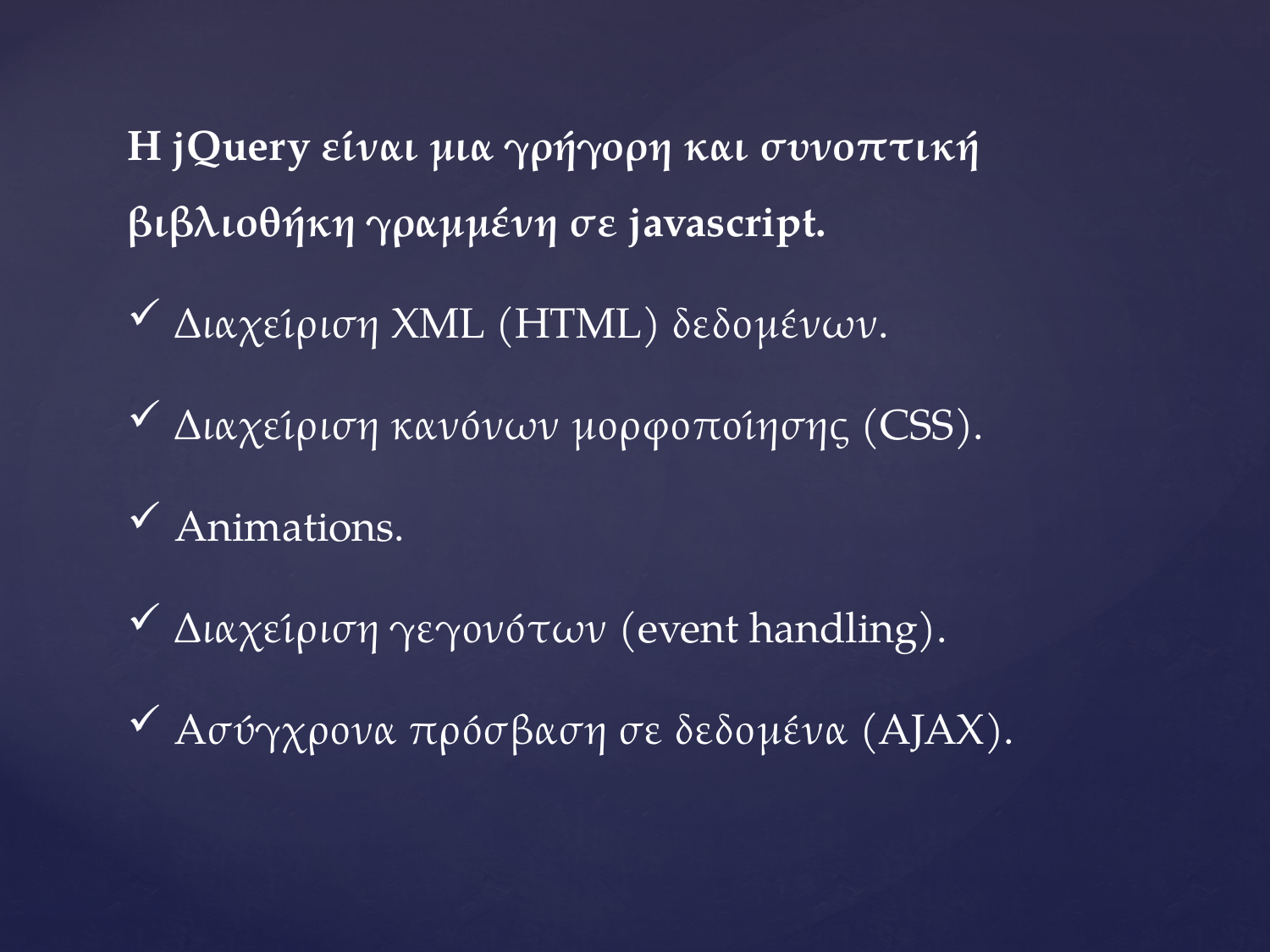

Η jQuery είναι μια γρήγορη και συνοπτική βιβλιοθήκη γραμμένη σε javascript.
Διαχείριση XML (HTML) δεδομένων.
Διαχείριση κανόνων μορφοποίησης (CSS).
Animations.
Διαχείριση γεγονότων (event handling).
Ασύγχρονα πρόσβαση σε δεδομένα (AJAX).